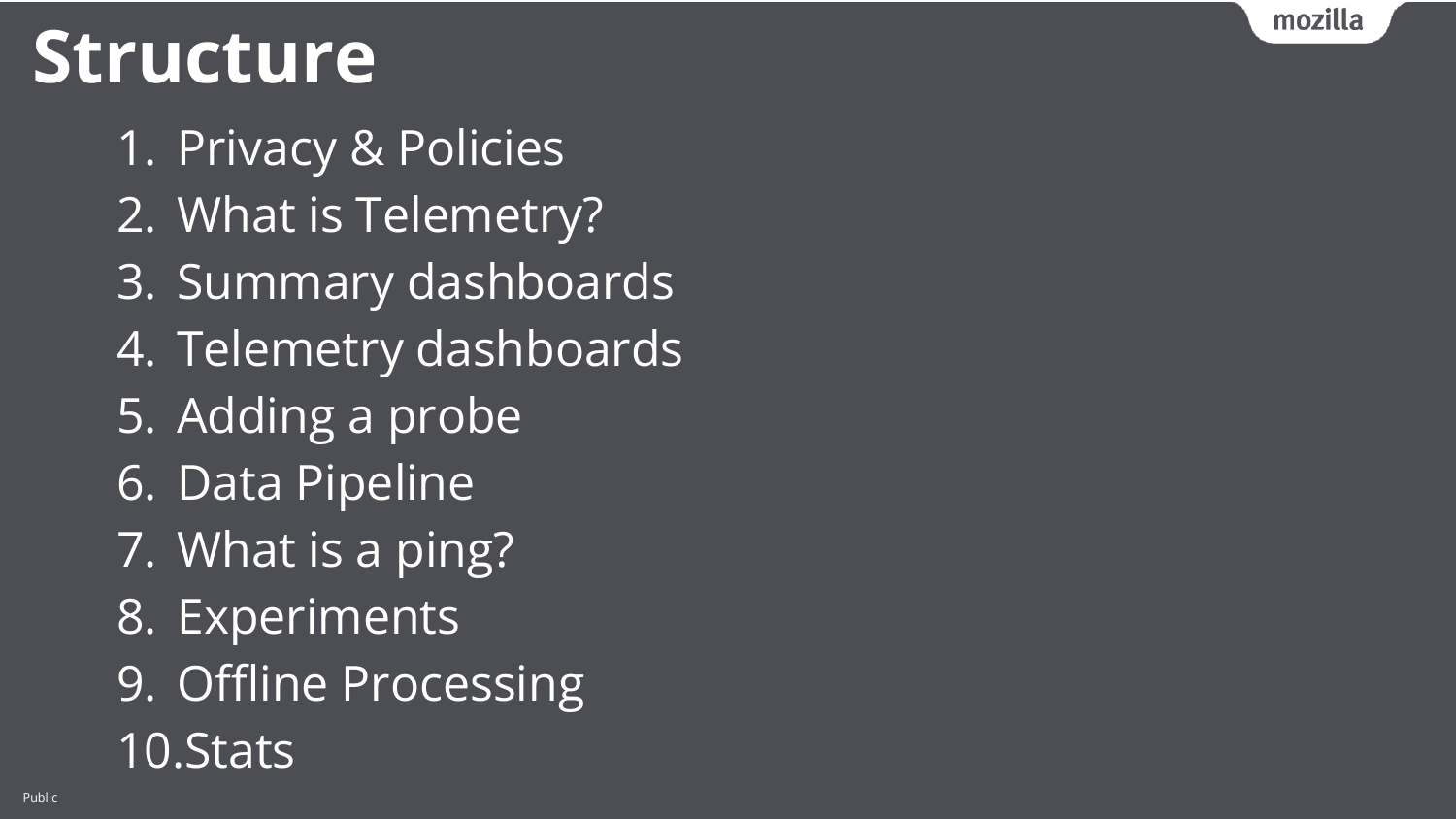

Structure
Privacy & Policies
What is Telemetry?
Summary dashboards
Telemetry dashboards
Adding a probe
Data Pipeline
What is a ping?
Experiments
Offline Processing
Stats